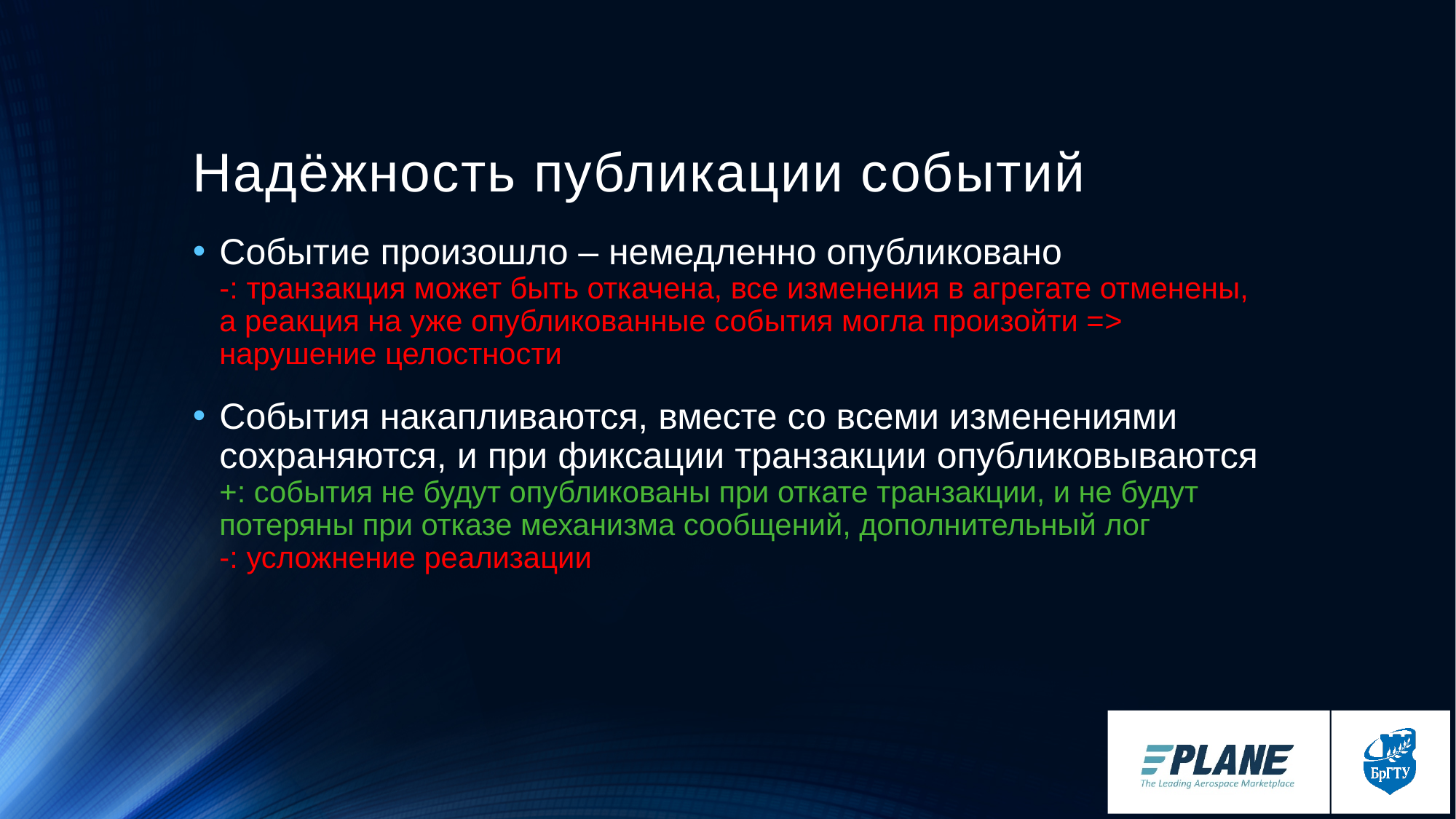

# Надёжность публикации событий
Событие произошло – немедленно опубликовано
-: транзакция может быть откачена, все изменения в агрегате отменены, а реакция на уже опубликованные события могла произойти => нарушение целостности
События накапливаются, вместе со всеми изменениями сохраняются, и при фиксации транзакции опубликовываются
+: события не будут опубликованы при откате транзакции, и не будут потеряны при отказе механизма сообщений, дополнительный лог
-: усложнение реализации